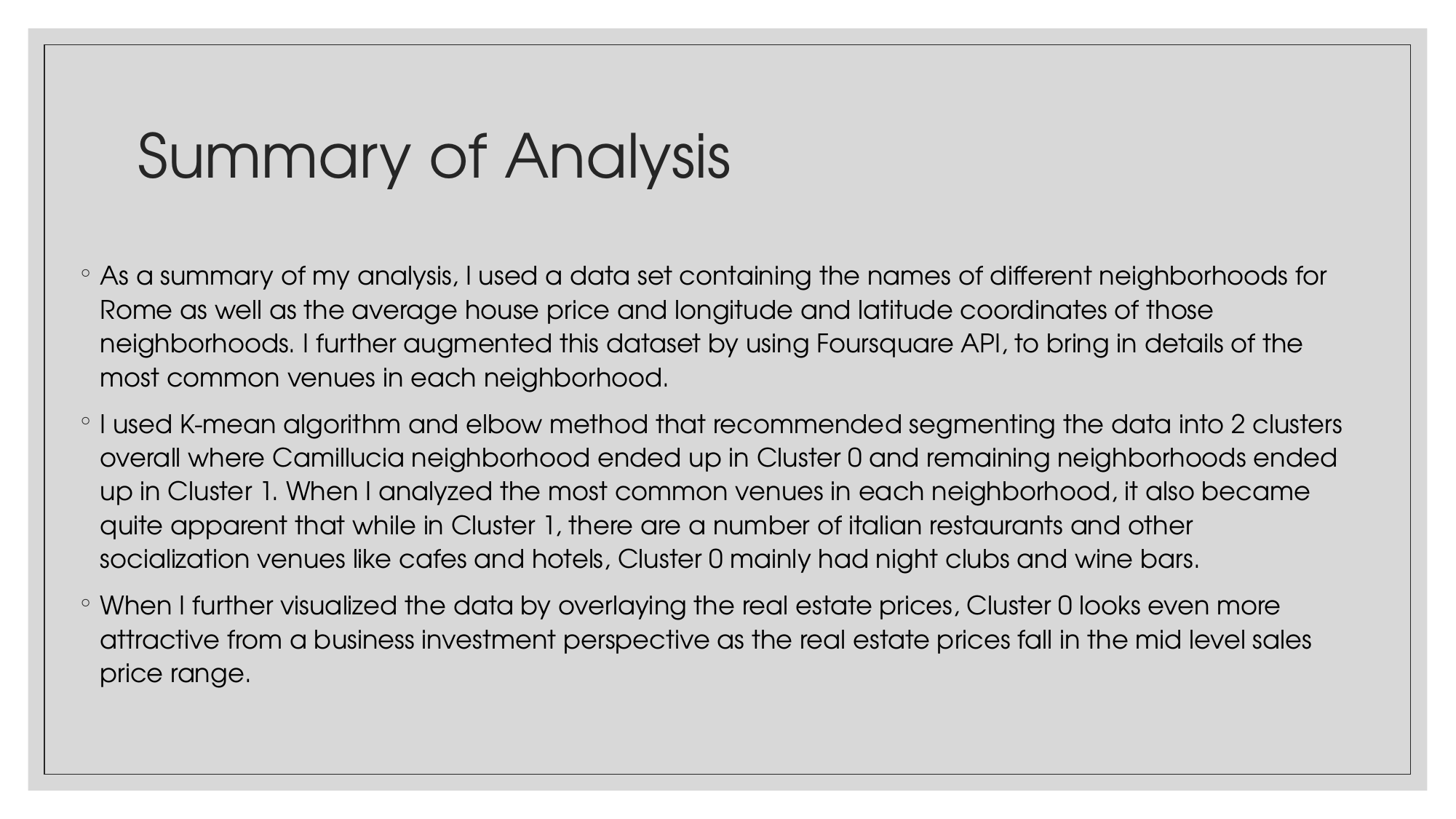

# Summary of Analysis
As a summary of my analysis, I used a data set containing the names of different neighborhoods for Rome as well as the average house price and longitude and latitude coordinates of those neighborhoods. I further augmented this dataset by using Foursquare API, to bring in details of the most common venues in each neighborhood.
I used K-mean algorithm and elbow method that recommended segmenting the data into 2 clusters overall where Camillucia neighborhood ended up in Cluster 0 and remaining neighborhoods ended up in Cluster 1. When I analyzed the most common venues in each neighborhood, it also became quite apparent that while in Cluster 1, there are a number of italian restaurants and other socialization venues like cafes and hotels, Cluster 0 mainly had night clubs and wine bars.
When I further visualized the data by overlaying the real estate prices, Cluster 0 looks even more attractive from a business investment perspective as the real estate prices fall in the mid level sales price range.